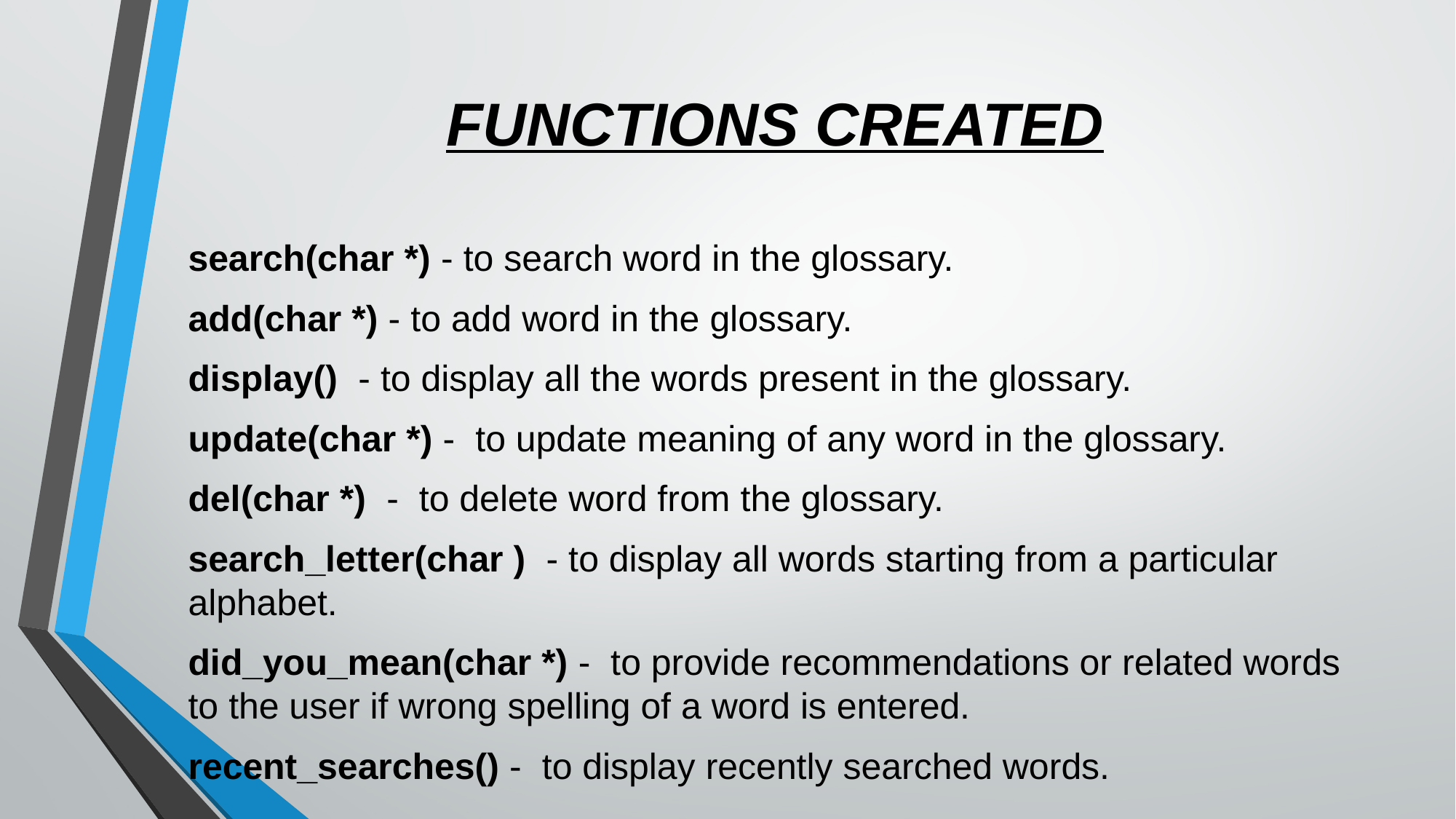

# FUNCTIONS CREATED
search(char *) - to search word in the glossary.
add(char *) - to add word in the glossary.
display()  - to display all the words present in the glossary.
update(char *) -  to update meaning of any word in the glossary.
del(char *)  -  to delete word from the glossary.
search_letter(char )  - to display all words starting from a particular alphabet.
did_you_mean(char *) -  to provide recommendations or related words to the user if wrong spelling of a word is entered.
recent_searches() -  to display recently searched words.